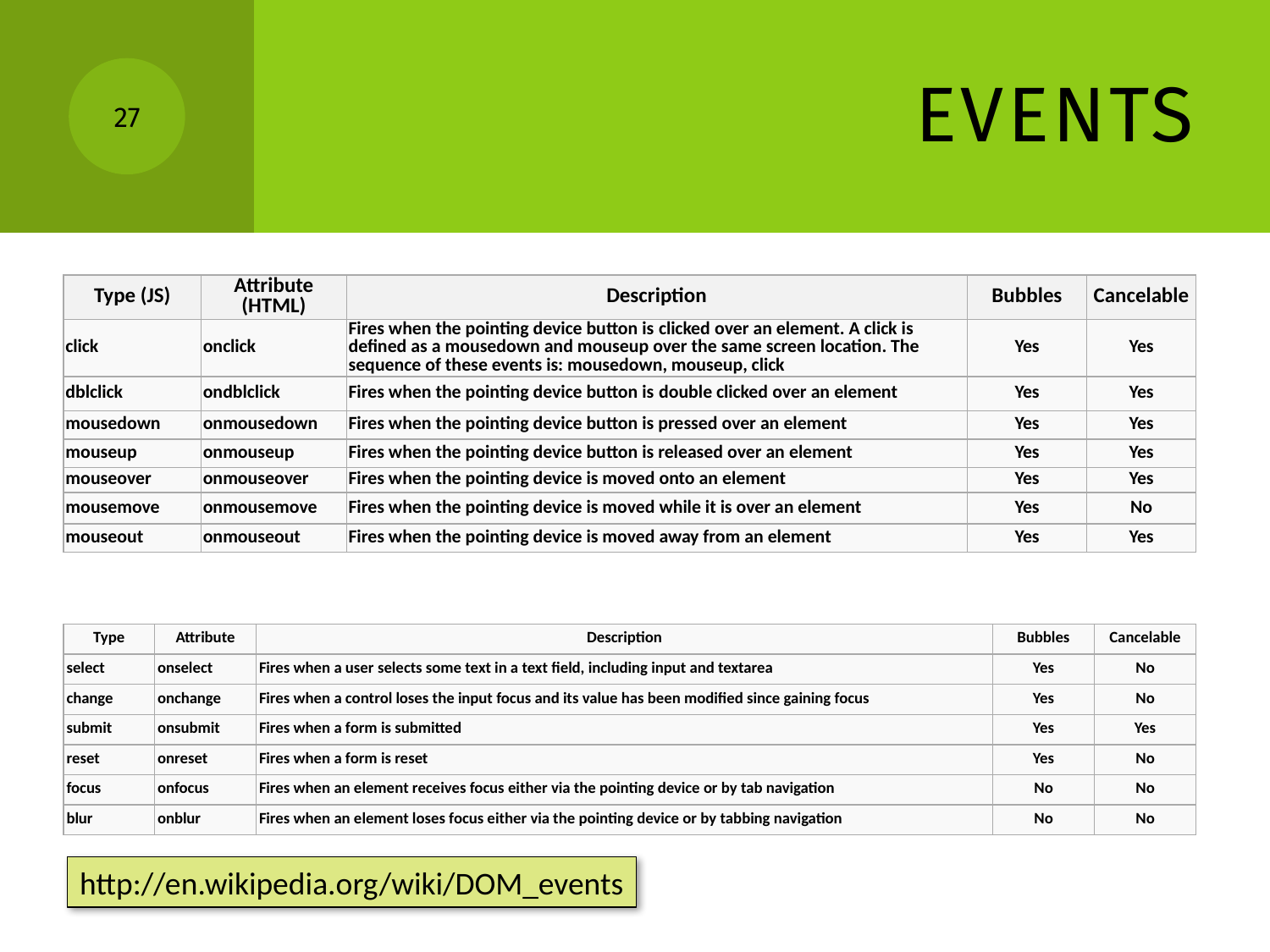

# Events
27
| Type (JS) | Attribute (HTML) | Description | Bubbles | Cancelable |
| --- | --- | --- | --- | --- |
| click | onclick | Fires when the pointing device button is clicked over an element. A click is defined as a mousedown and mouseup over the same screen location. The sequence of these events is: mousedown, mouseup, click | Yes | Yes |
| dblclick | ondblclick | Fires when the pointing device button is double clicked over an element | Yes | Yes |
| mousedown | onmousedown | Fires when the pointing device button is pressed over an element | Yes | Yes |
| mouseup | onmouseup | Fires when the pointing device button is released over an element | Yes | Yes |
| mouseover | onmouseover | Fires when the pointing device is moved onto an element | Yes | Yes |
| mousemove | onmousemove | Fires when the pointing device is moved while it is over an element | Yes | No |
| mouseout | onmouseout | Fires when the pointing device is moved away from an element | Yes | Yes |
| Type | Attribute | Description | Bubbles | Cancelable |
| --- | --- | --- | --- | --- |
| select | onselect | Fires when a user selects some text in a text field, including input and textarea | Yes | No |
| change | onchange | Fires when a control loses the input focus and its value has been modified since gaining focus | Yes | No |
| submit | onsubmit | Fires when a form is submitted | Yes | Yes |
| reset | onreset | Fires when a form is reset | Yes | No |
| focus | onfocus | Fires when an element receives focus either via the pointing device or by tab navigation | No | No |
| blur | onblur | Fires when an element loses focus either via the pointing device or by tabbing navigation | No | No |
http://en.wikipedia.org/wiki/DOM_events